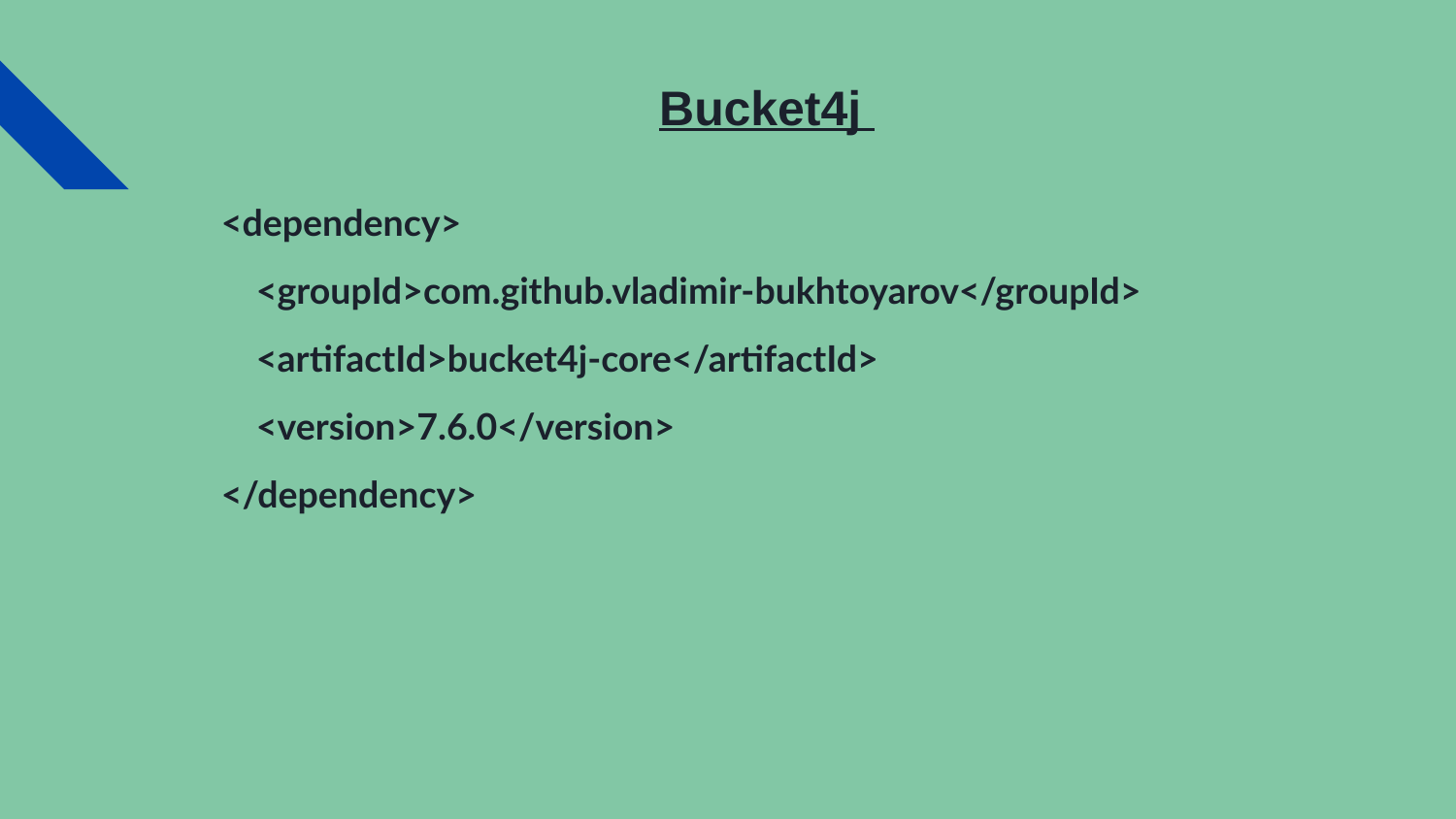

# Bucket4j
<dependency>
    <groupId>com.github.vladimir-bukhtoyarov</groupId>
    <artifactId>bucket4j-core</artifactId>
    <version>7.6.0</version>
</dependency>